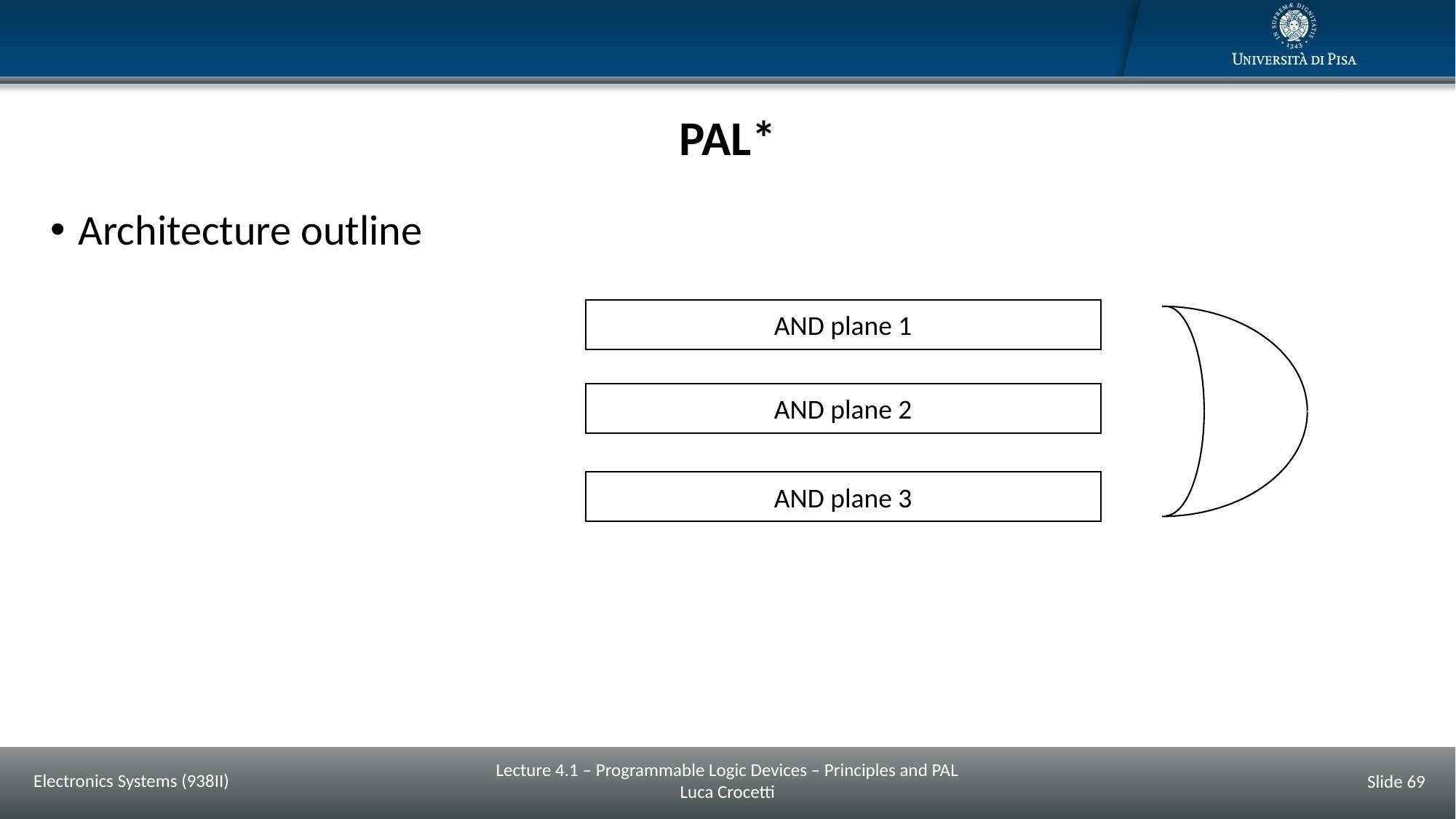

# PAL*
Architecture outline
AND plane 1

AND plane 2
AND plane 3